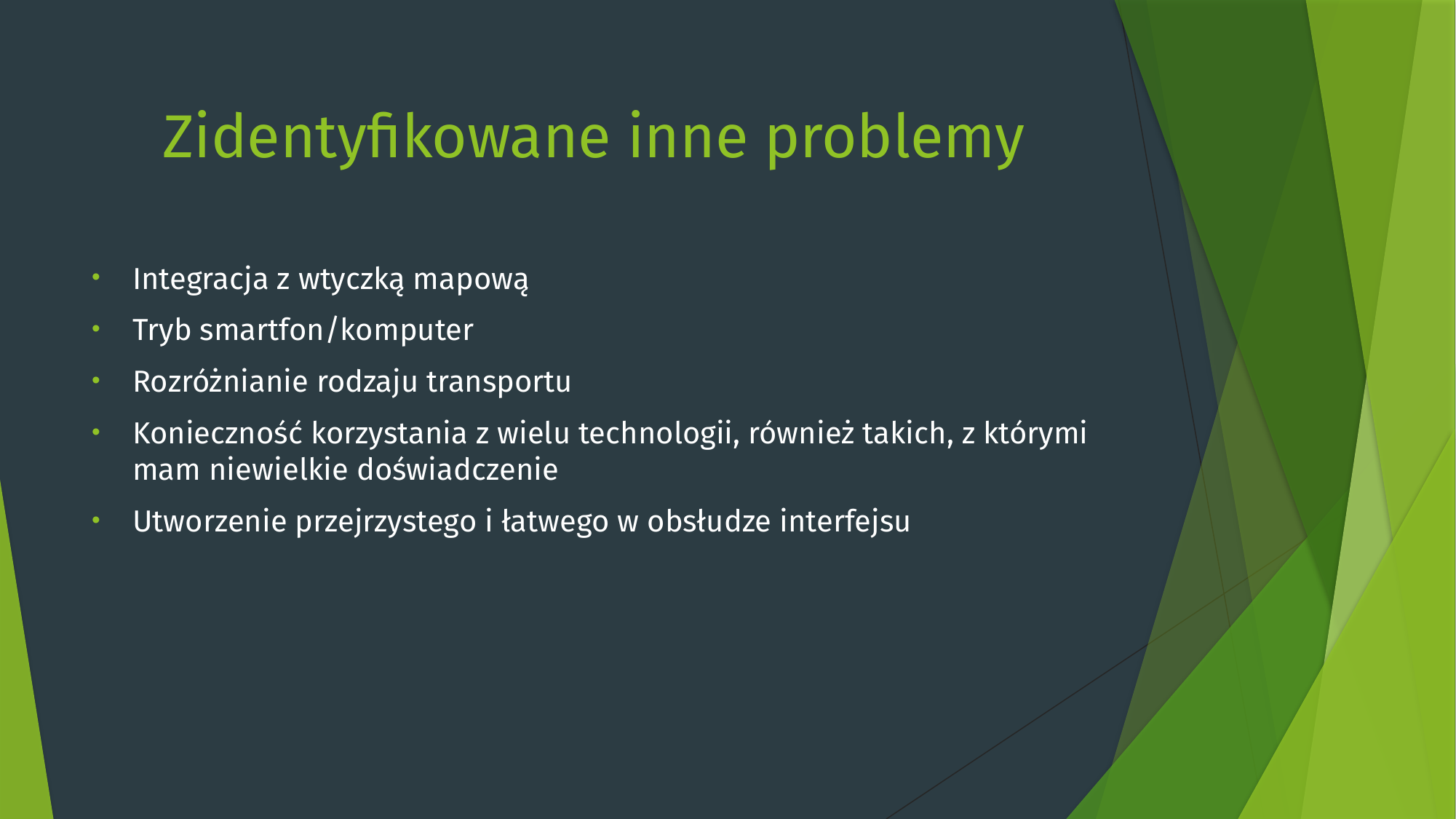

# Zidentyfikowane inne problemy
Integracja z wtyczką mapową
Tryb smartfon/komputer
Rozróżnianie rodzaju transportu
Konieczność korzystania z wielu technologii, również takich, z którymi mam niewielkie doświadczenie
Utworzenie przejrzystego i łatwego w obsłudze interfejsu